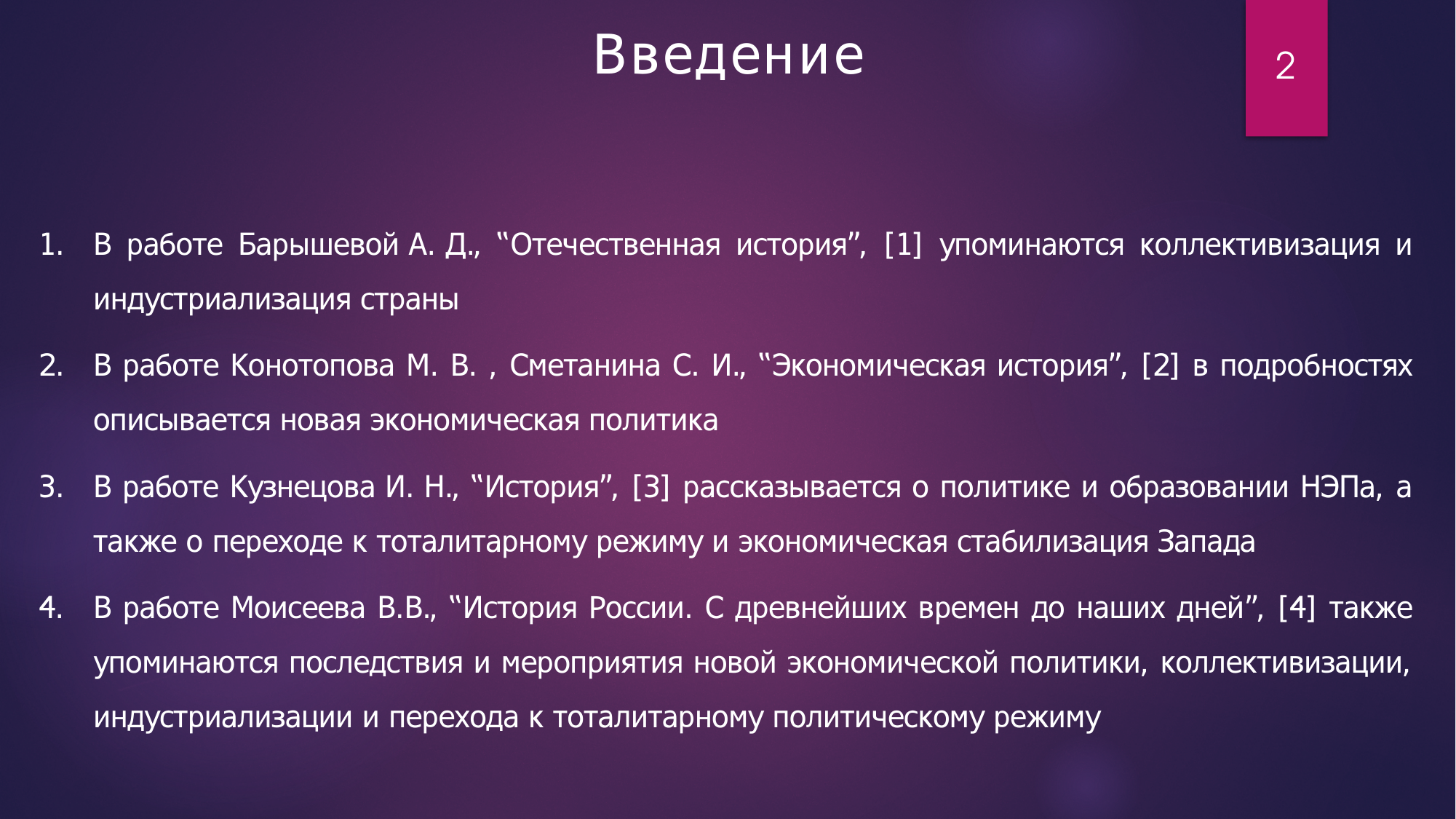

Введение
2
В работе Барышевой А. Д., “Отечественная история”, [1] упоминаются коллективизация и индустриализация страны
В работе Конотопова М. В. , Сметанина С. И., “Экономическая история”, [2] в подробностях описывается новая экономическая политика
В работе Кузнецова И. Н., “История”, [3] рассказывается о политике и образовании НЭПа, а также о переходе к тоталитарному режиму и экономическая стабилизация Запада
В работе Моисеева В.В., “История России. С древнейших времен до наших дней”, [4] также упоминаются последствия и мероприятия новой экономической политики, коллективизации, индустриализации и перехода к тоталитарному политическому режиму